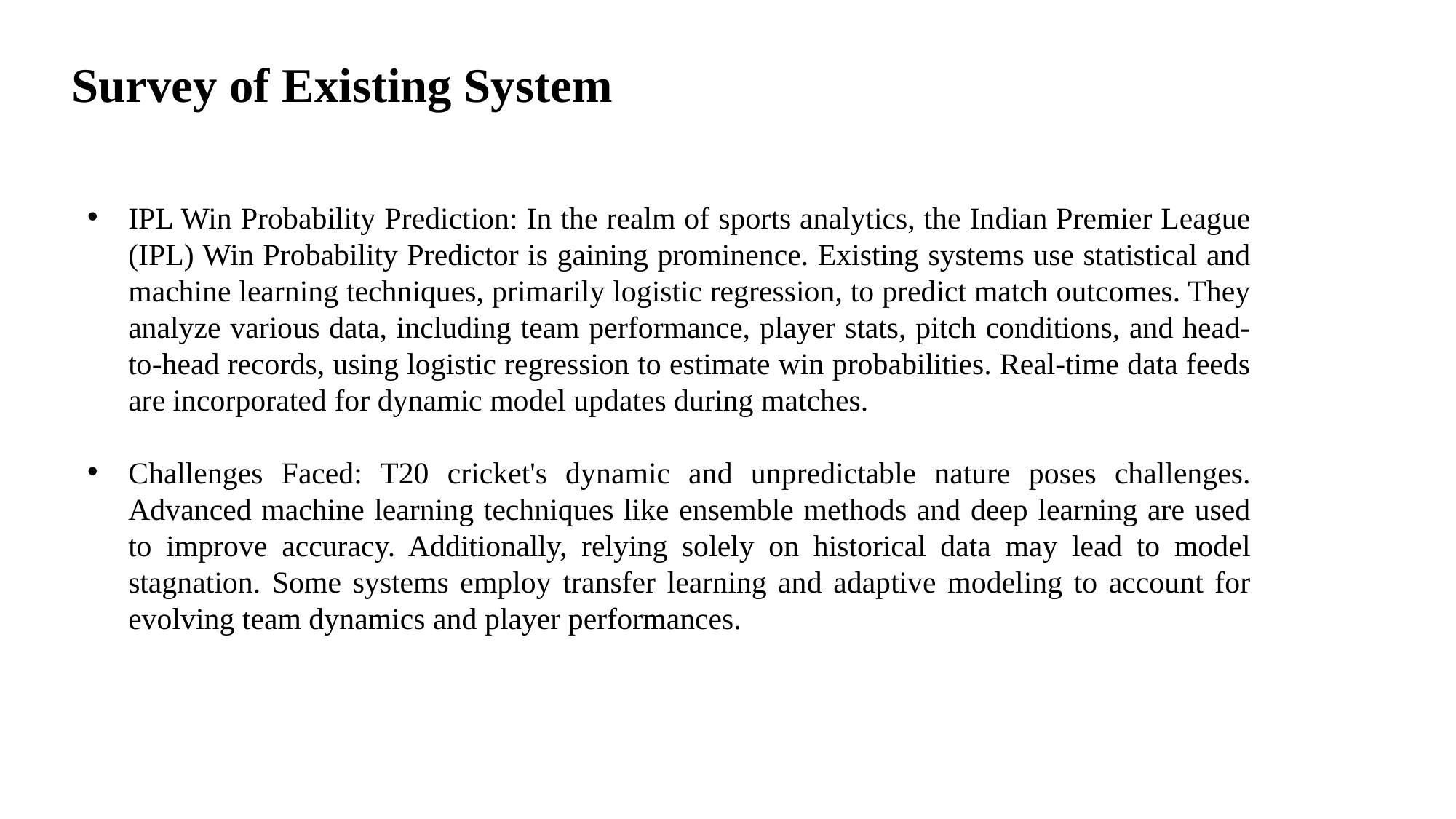

Survey of Existing System

IPL Win Probability Prediction: In the realm of sports analytics, the Indian Premier League (IPL) Win Probability Predictor is gaining prominence. Existing systems use statistical and machine learning techniques, primarily logistic regression, to predict match outcomes. They analyze various data, including team performance, player stats, pitch conditions, and head-to-head records, using logistic regression to estimate win probabilities. Real-time data feeds are incorporated for dynamic model updates during matches.

Challenges Faced: T20 cricket's dynamic and unpredictable nature poses challenges. Advanced machine learning techniques like ensemble methods and deep learning are used to improve accuracy. Additionally, relying solely on historical data may lead to model stagnation. Some systems employ transfer learning and adaptive modeling to account for evolving team dynamics and player performances.